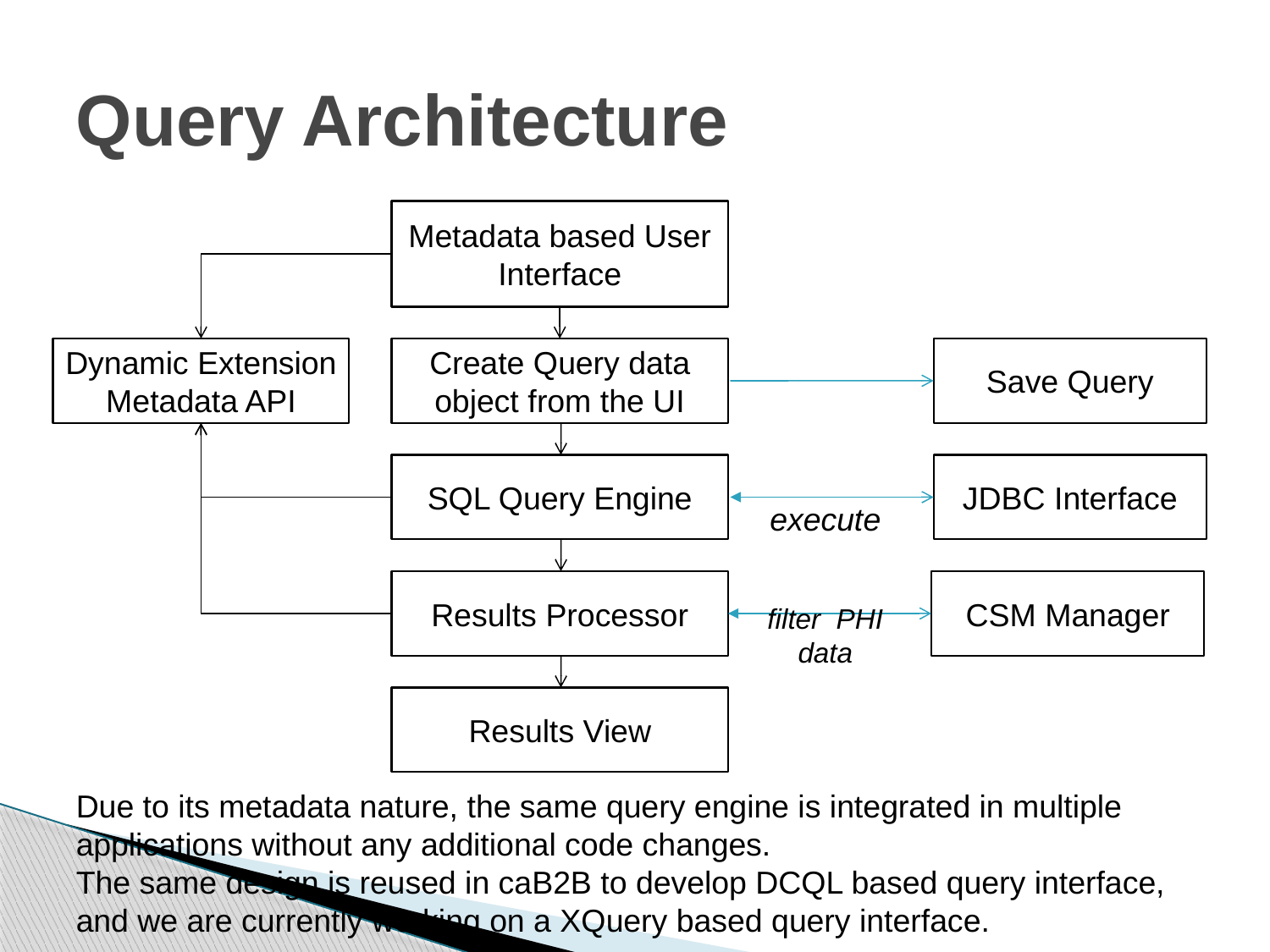

# Query Architecture
Metadata based User Interface
Dynamic Extension Metadata API
Create Query data object from the UI
Save Query
SQL Query Engine
JDBC Interface
execute
Results Processor
CSM Manager
filter  PHI data
Results View

Due to its metadata nature, the same query engine is integrated in multiple applications without any additional code changes.
The same design is reused in caB2B to develop DCQL based query interface, and we are currently working on a XQuery based query interface.